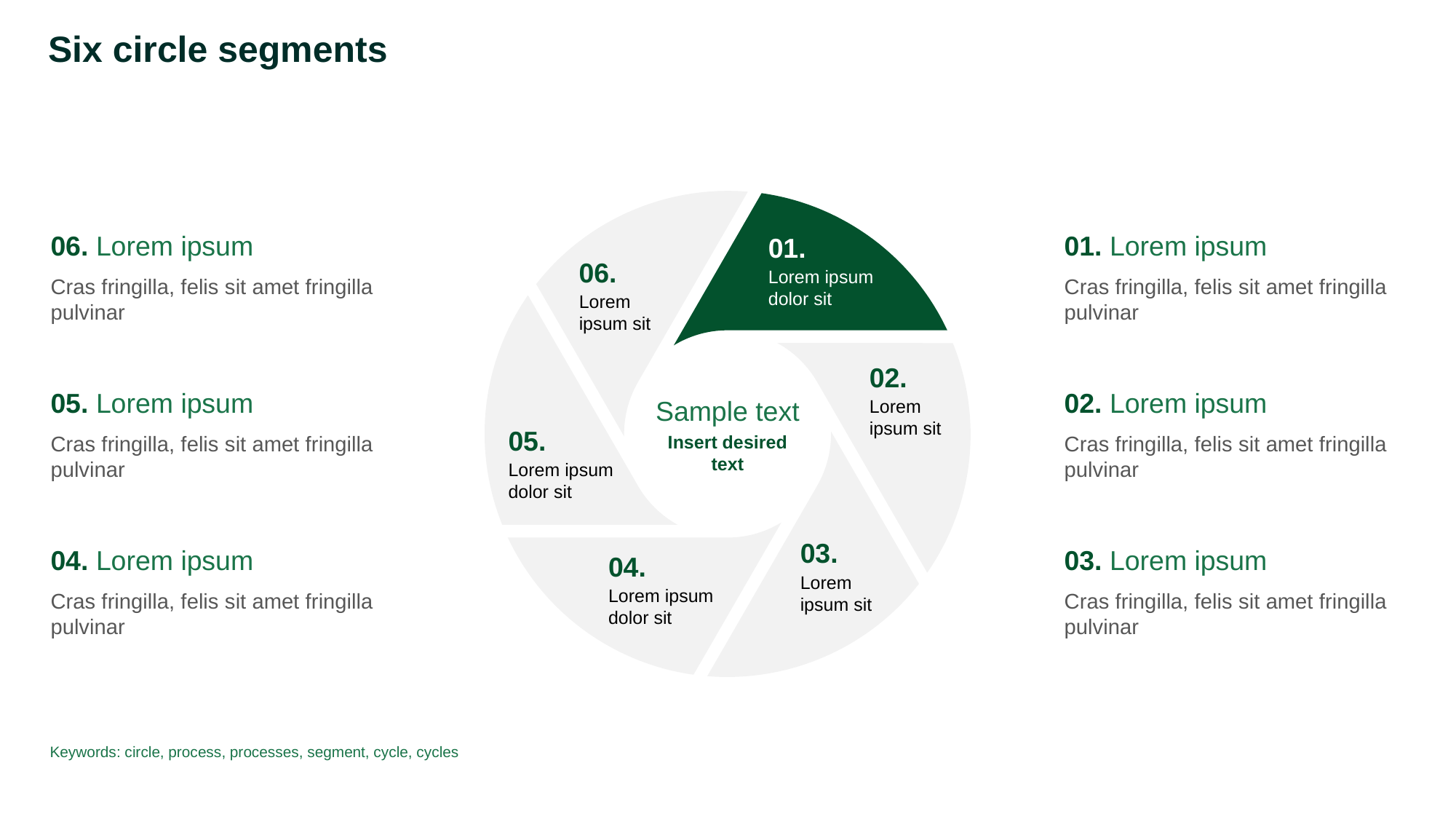

# Six circle segments

06. Lorem ipsum
01. Lorem ipsum
01.
06.
Lorem ipsum dolor sit
Cras fringilla, felis sit amet fringilla pulvinar
Cras fringilla, felis sit amet fringilla pulvinar
Lorem ipsum sit
02.
05. Lorem ipsum
02. Lorem ipsum
Sample text
Insert desired text
Lorem ipsum sit
05.
Cras fringilla, felis sit amet fringilla pulvinar
Cras fringilla, felis sit amet fringilla pulvinar
Lorem ipsum dolor sit
03.
04. Lorem ipsum
03. Lorem ipsum
04.
Lorem ipsum sit
Lorem ipsum dolor sit
Cras fringilla, felis sit amet fringilla pulvinar
Cras fringilla, felis sit amet fringilla pulvinar
Keywords: circle, process, processes, segment, cycle, cycles